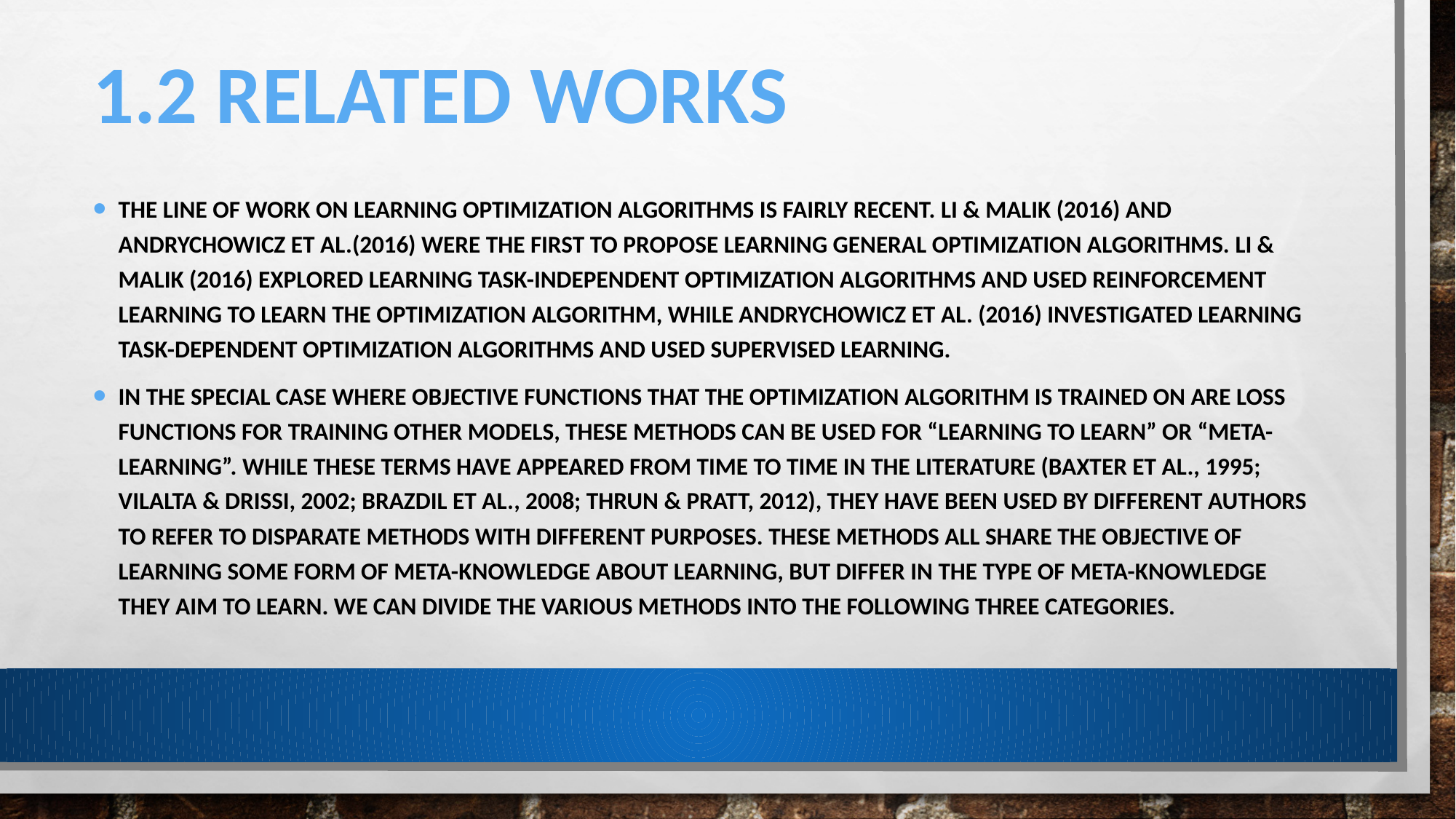

# 1.2 related works
The line of work on learning optimization algorithms is fairly recent. Li & Malik (2016) and Andrychowicz et al.(2016) were the first to propose learning general optimization algorithms. Li & Malik (2016) explored learning task-independent optimization algorithms and used reinforcement learning to learn the optimization algorithm, while Andrychowicz et al. (2016) investigated learning task-dependent optimization algorithms and used supervised learning.
In the special case where objective functions that the optimization algorithm is trained on are loss functions for training other models, these methods can be used for “learning to learn” or “meta-learning”. While these terms have appeared from time to time in the literature (Baxter et al., 1995; Vilalta & Drissi, 2002; Brazdil et al., 2008; Thrun & Pratt, 2012), they have been used by different authors to refer to disparate methods with different purposes. These methods all share the objective of learning some form of meta-knowledge about learning, but differ in the type of meta-knowledge they aim to learn. We can divide the various methods into the following three categories.